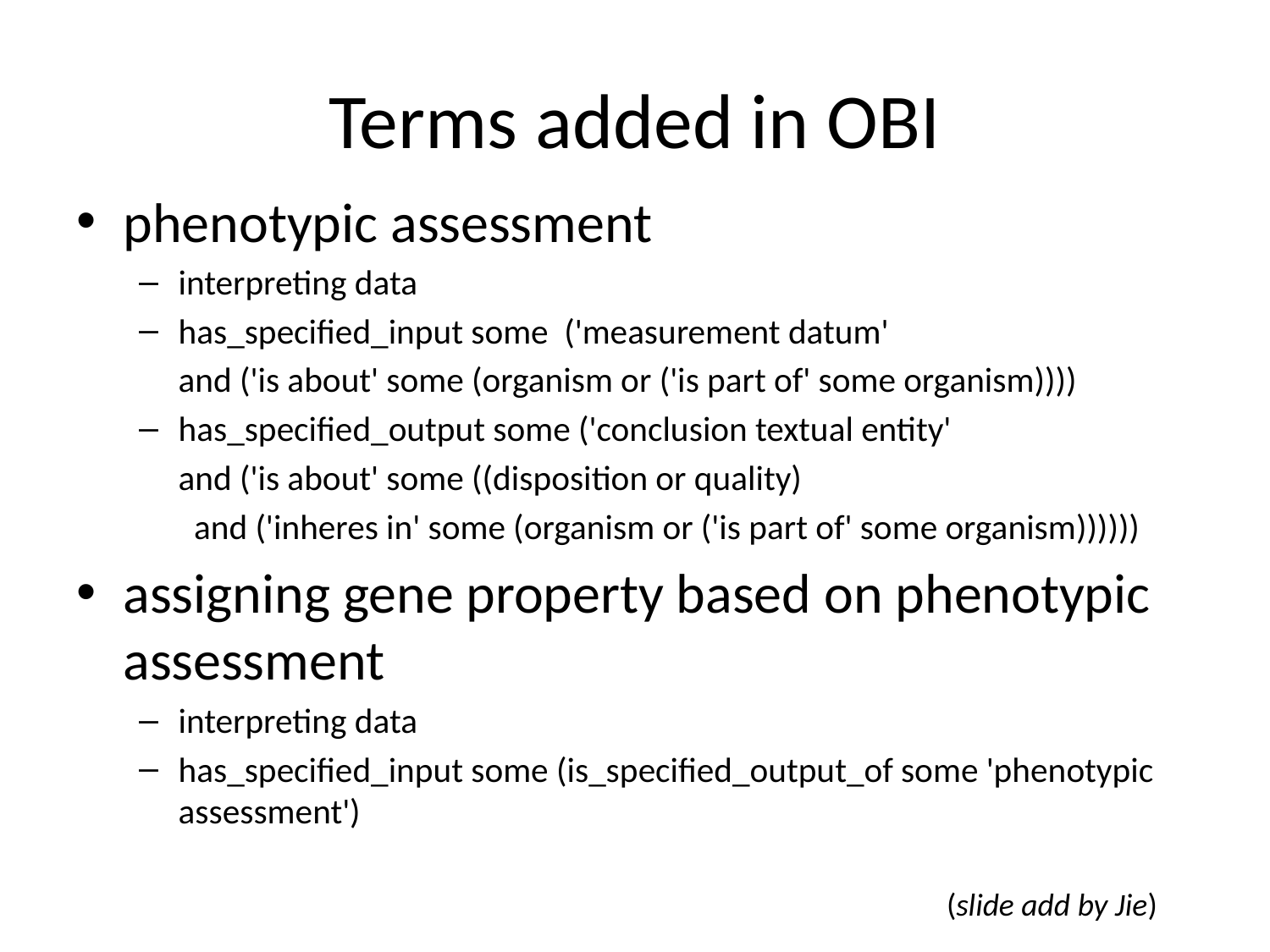

# Terms added in OBI
phenotypic assessment
interpreting data
has_specified_input some  ('measurement datum'
		and ('is about' some (organism or ('is part of' some organism))))
has_specified_output some ('conclusion textual entity'
		and ('is about' some ((disposition or quality)
		  and ('inheres in' some (organism or ('is part of' some organism))))))
assigning gene property based on phenotypic assessment
interpreting data
has_specified_input some (is_specified_output_of some 'phenotypic assessment')

(slide add by Jie)